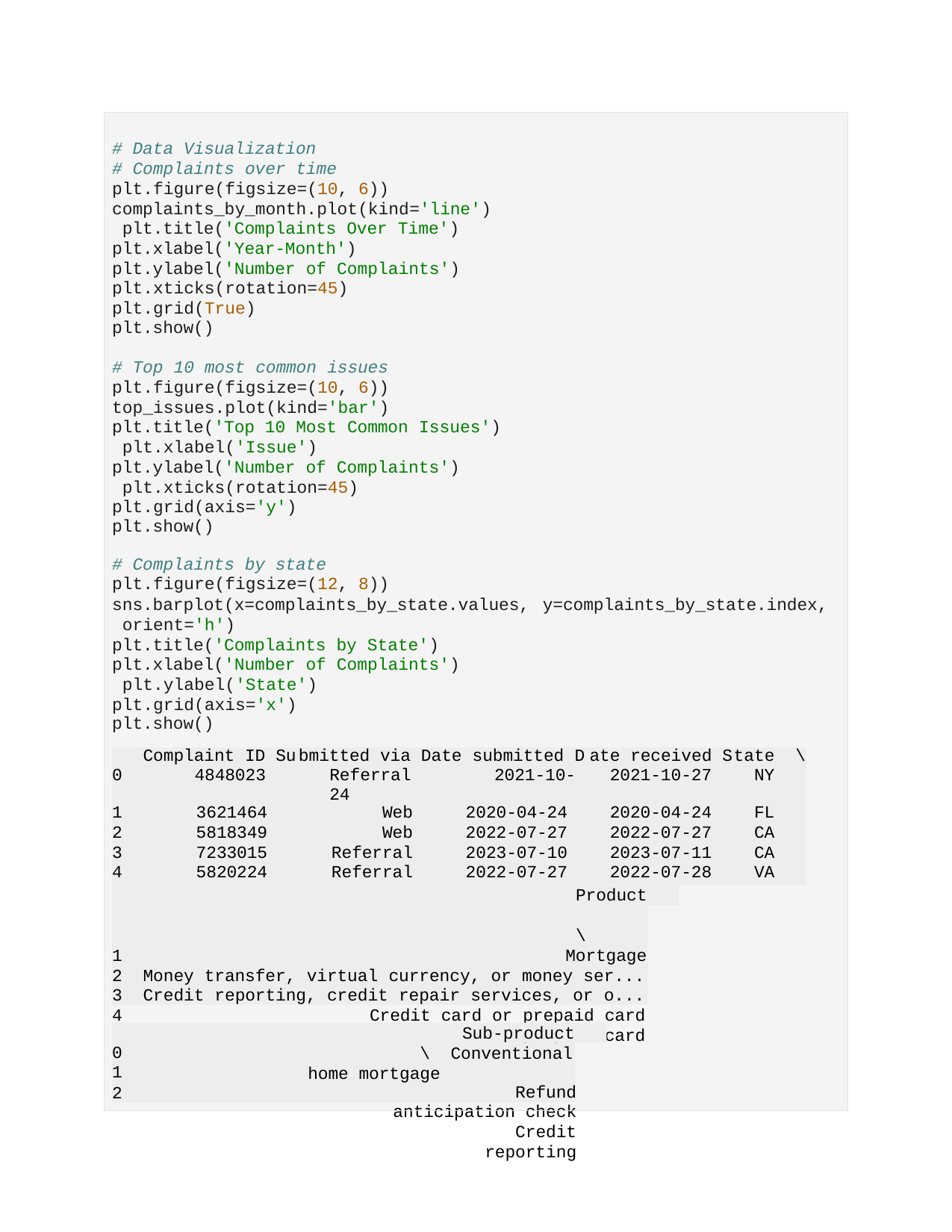

# Data Visualization
# Complaints over time  plt.figure(figsize=(10, 6))  complaints_by_month.plot(kind='line')  plt.title('Complaints Over Time')  plt.xlabel('Year-Month')  plt.ylabel('Number of Complaints')  plt.xticks(rotation=45)  plt.grid(True)
plt.show()

# Top 10 most common issues  plt.figure(figsize=(10, 6))  top_issues.plot(kind='bar')  plt.title('Top 10 Most Common Issues')  plt.xlabel('Issue')
plt.ylabel('Number of Complaints')  plt.xticks(rotation=45)  plt.grid(axis='y')
plt.show()
# Complaints by state
plt.figure(figsize=(12, 8))
sns.barplot(x=complaints_by_state.values, y=complaints_by_state.index,  orient='h')
plt.title('Complaints by State')  plt.xlabel('Number of Complaints')  plt.ylabel('State')  plt.grid(axis='x')
plt.show()
| Complaint ID Su 0 4848023 |  | bmitted via Date submitted D Referral 2021-10-24 |  | ate received S 2021-10-27 | tate \ NY |
| --- | --- | --- | --- | --- | --- |
| 1 | 3621464 | Web | 2020-04-24 | 2020-04-24 | FL |
| 2 | 5818349 | Web | 2022-07-27 | 2022-07-27 | CA |
| 3 | 7233015 | Referral | 2023-07-10 | 2023-07-11 | CA |
| 4 | 5820224 | Referral | 2022-07-27 | 2022-07-28 | VA |
Product	\
Mortgage
Money transfer, virtual currency, or money ser...
Credit reporting, credit repair services, or o...
Credit card or prepaid card
Credit card or prepaid card

Sub-product	\  Conventional home mortgage
Refund anticipation check
Credit reporting

0
1
2